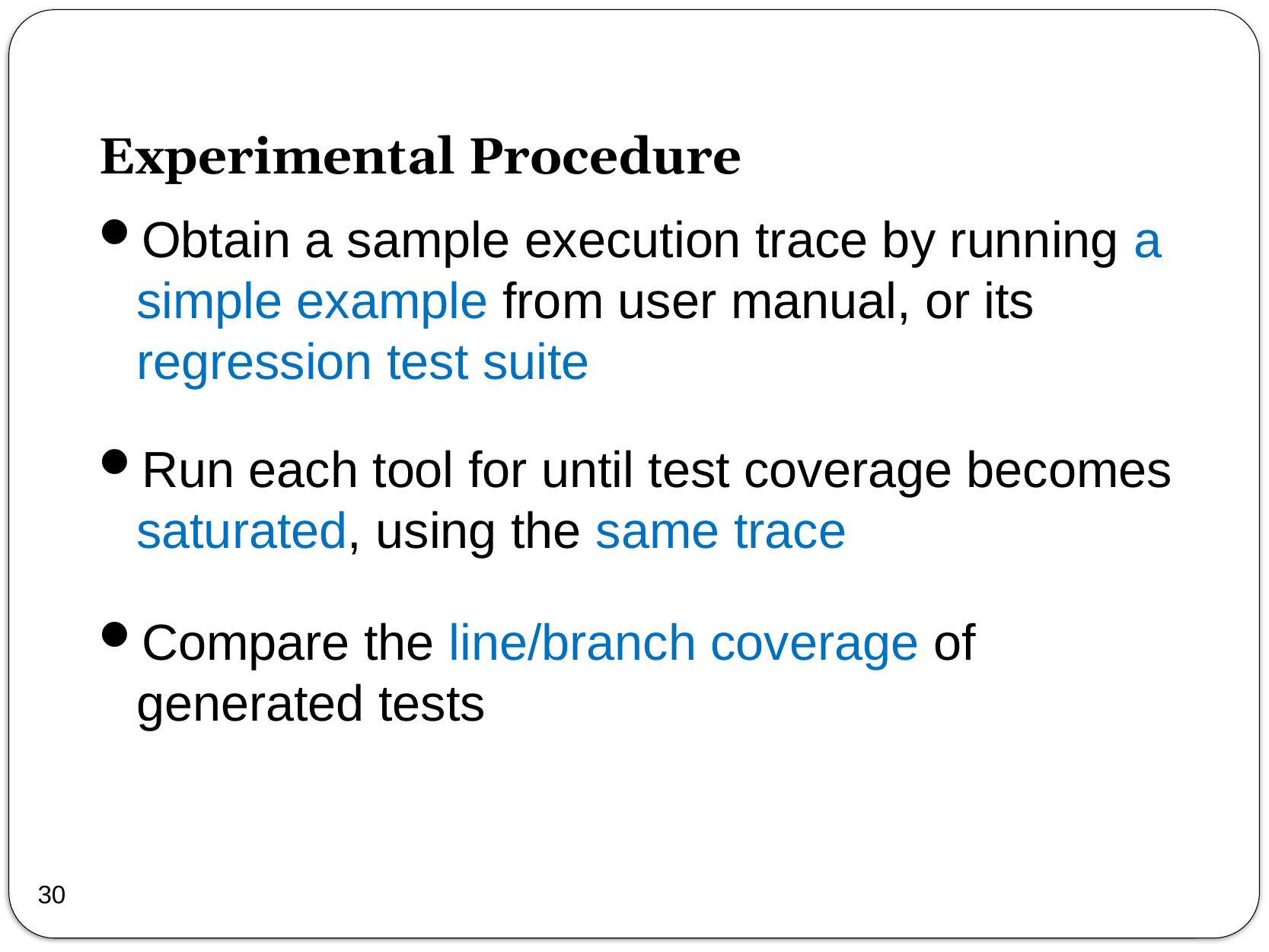

# Experimental Procedure
Obtain a sample execution trace by running a simple example from user manual, or its regression test suite

Run each tool for until test coverage becomes saturated, using the same trace

Compare the line/branch coverage of generated tests
30